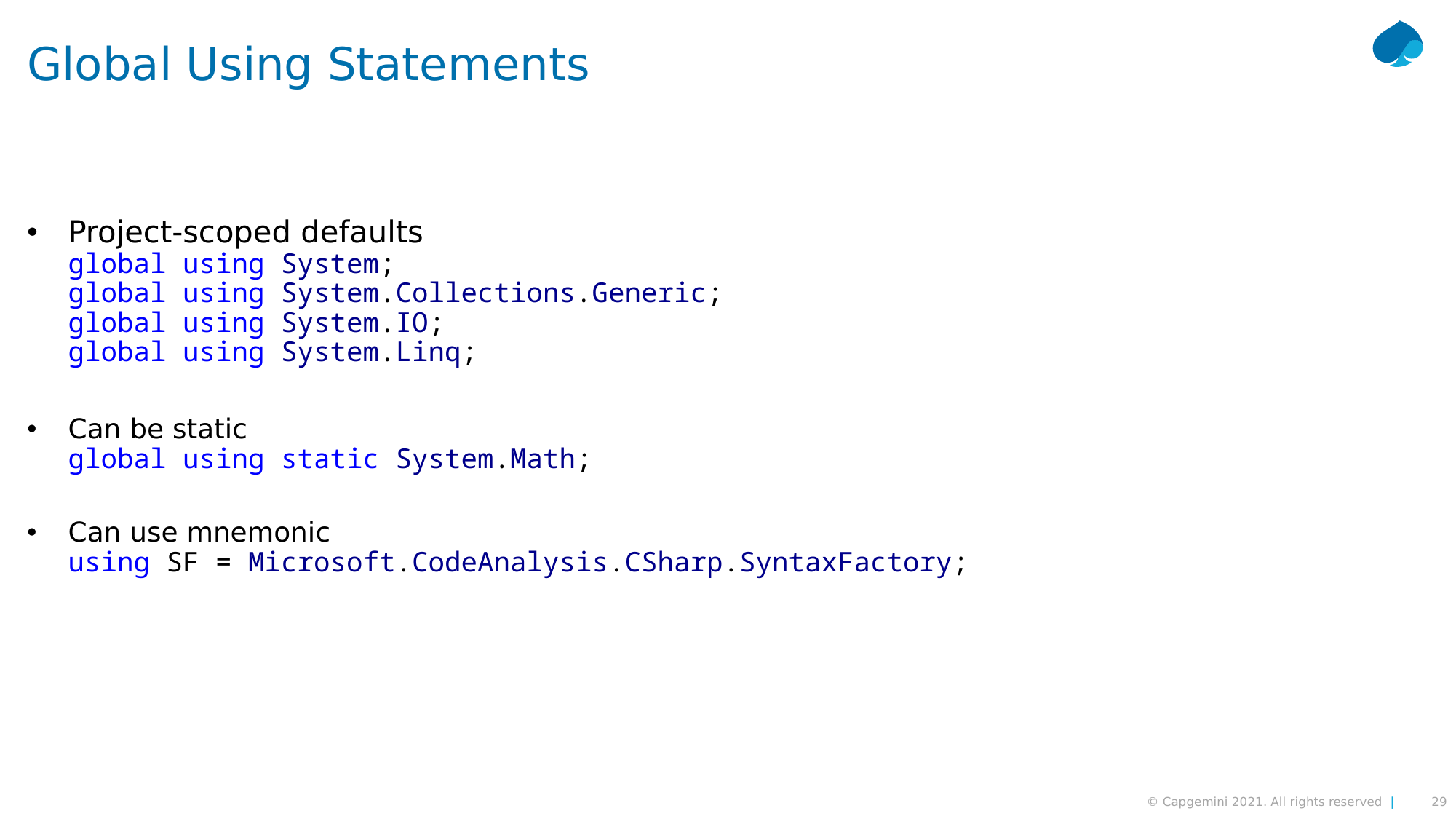

# Global Using Statements

Project-scoped defaults
global using System;
global using System.Collections.Generic;
global using System.IO;
global using System.Linq;
Can be static
global using static System.Math;
Can use mnemonic
using SF = Microsoft.CodeAnalysis.CSharp.SyntaxFactory;